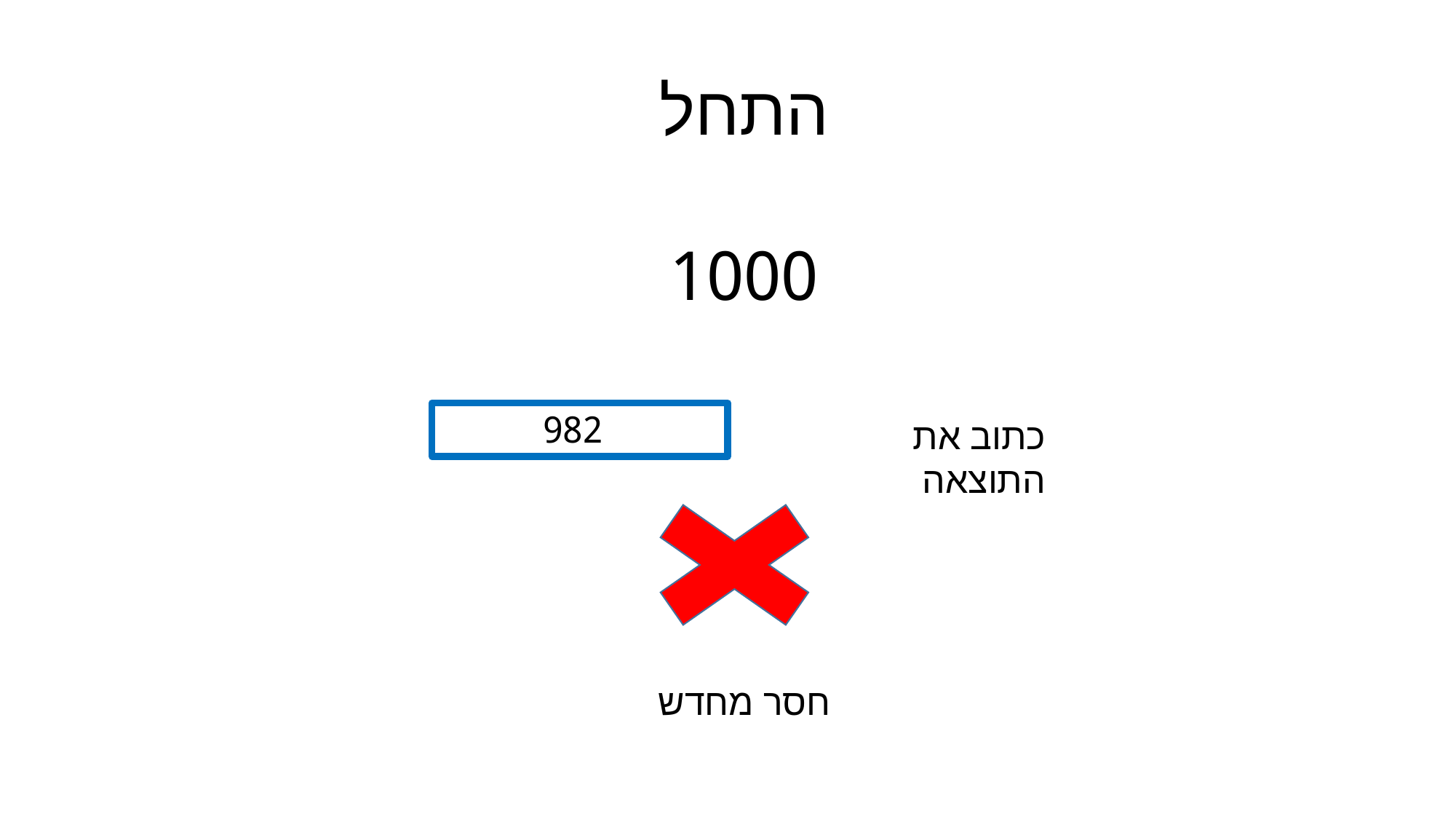

התחל

1000

982

כתוב את התוצאה

חסר מחדש